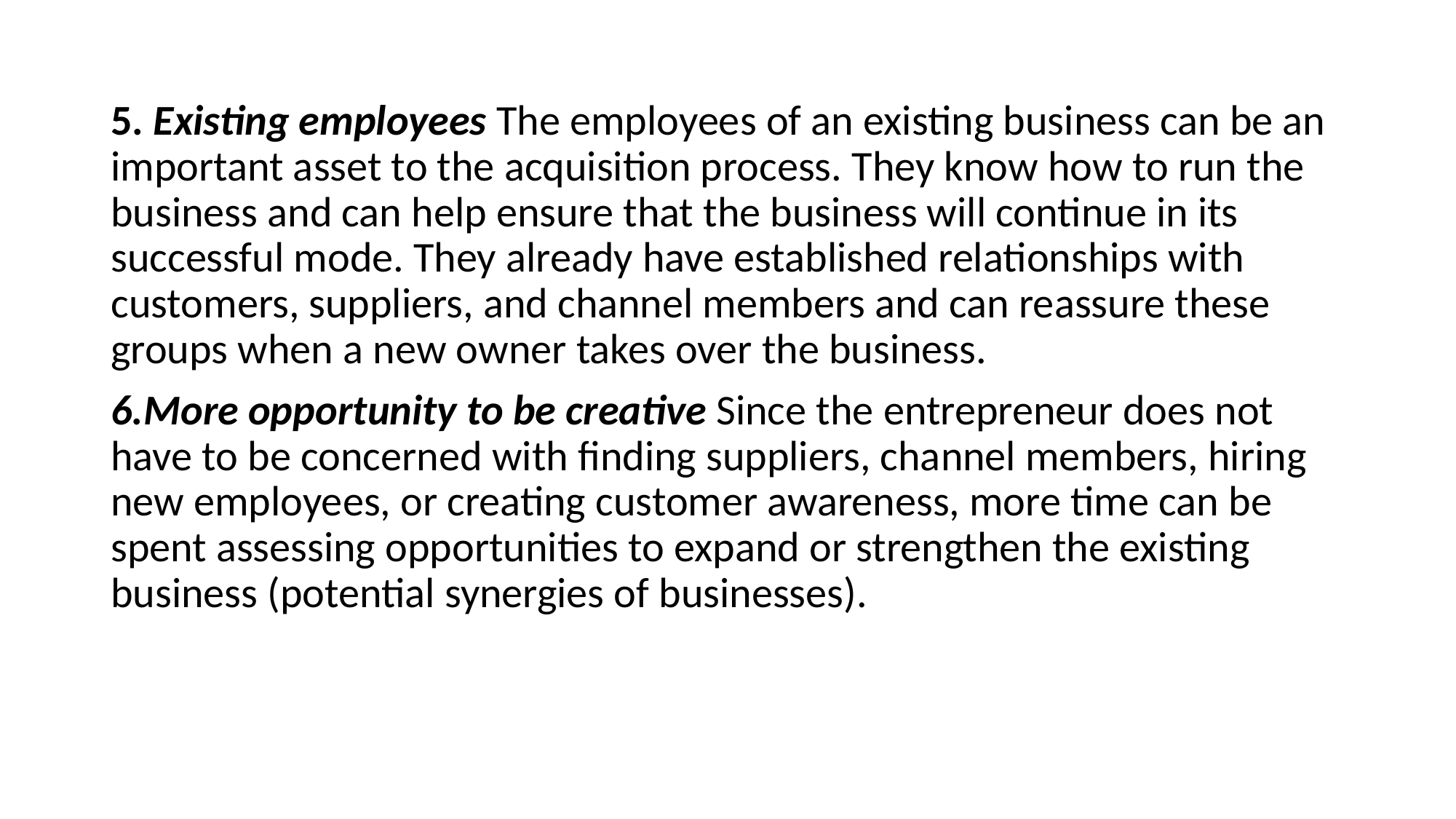

5. Existing employees The employees of an existing business can be an important asset to the acquisition process. They know how to run the business and can help ensure that the business will continue in its successful mode. They already have established relationships with customers, suppliers, and channel members and can reassure these groups when a new owner takes over the business.
6.More opportunity to be creative Since the entrepreneur does not have to be concerned with finding suppliers, channel members, hiring new employees, or creating customer awareness, more time can be spent assessing opportunities to expand or strengthen the existing business (potential synergies of businesses).